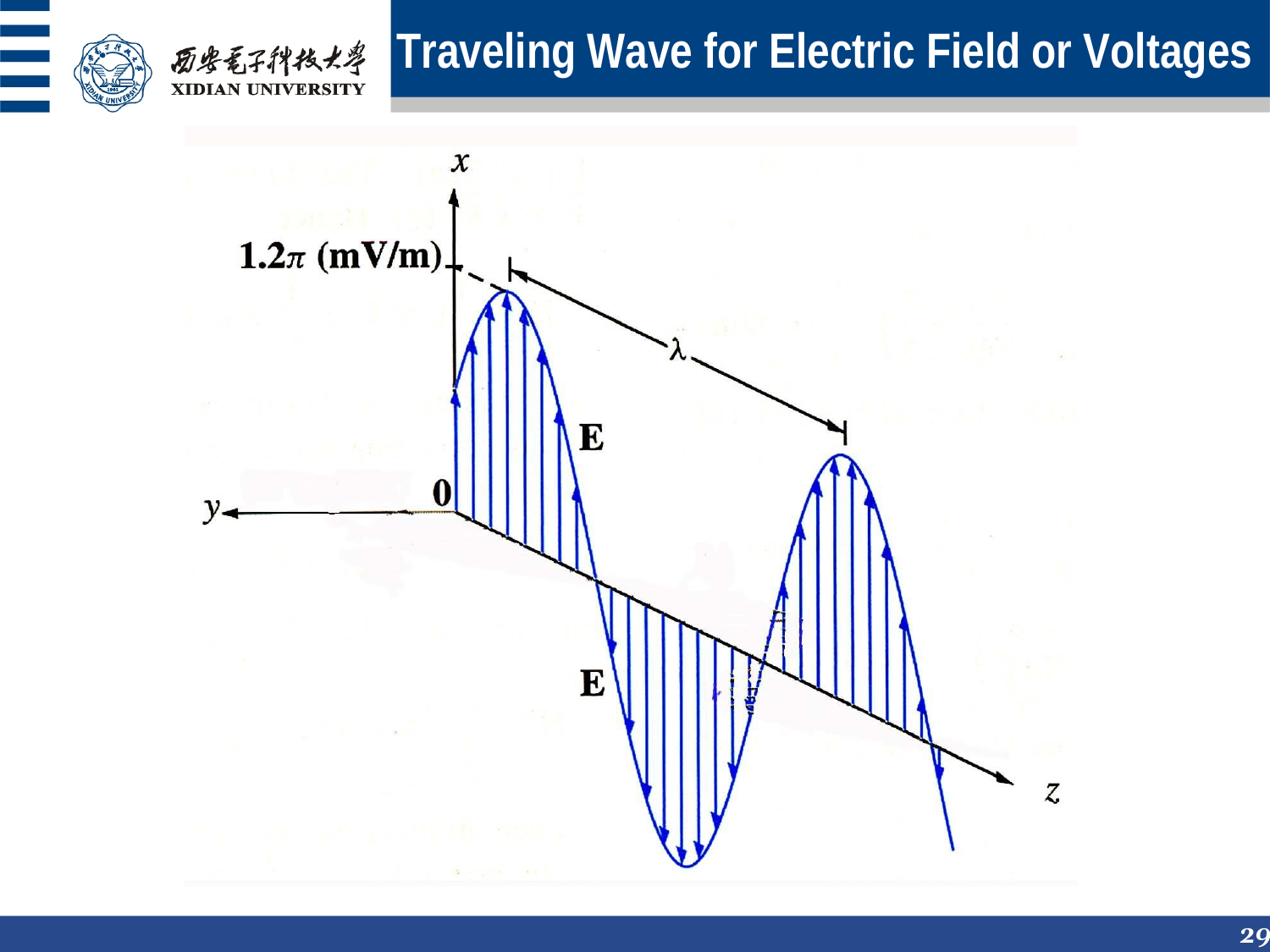

# Traveling Wave for Electric Field or Voltages

29